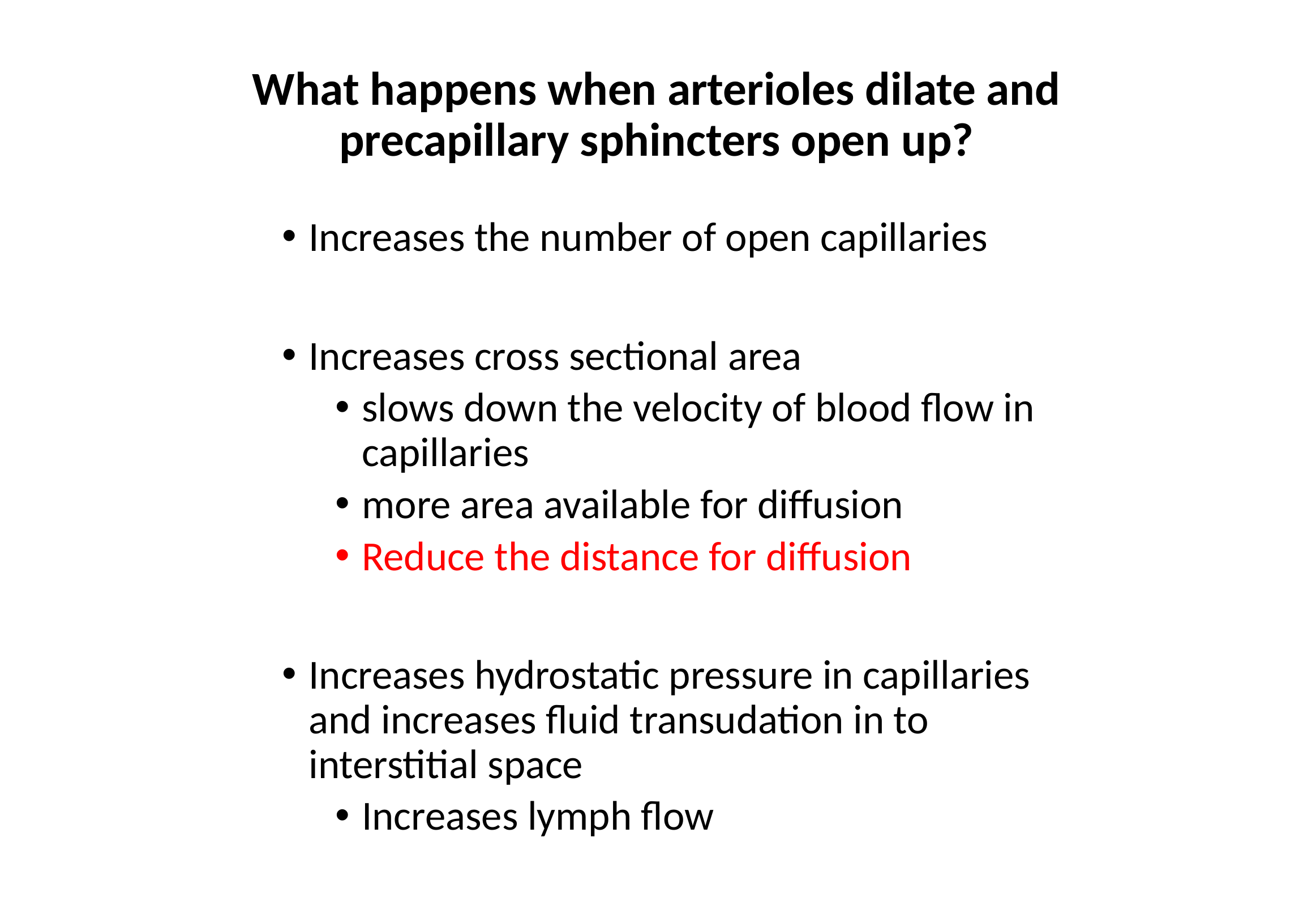

# What happens when arterioles dilate and precapillary sphincters open up?
Increases the number of open capillaries

Increases cross sectional area
slows down the velocity of blood flow in capillaries
more area available for diffusion
Reduce the distance for diffusion

Increases hydrostatic pressure in capillaries and increases fluid transudation in to interstitial space
Increases lymph flow